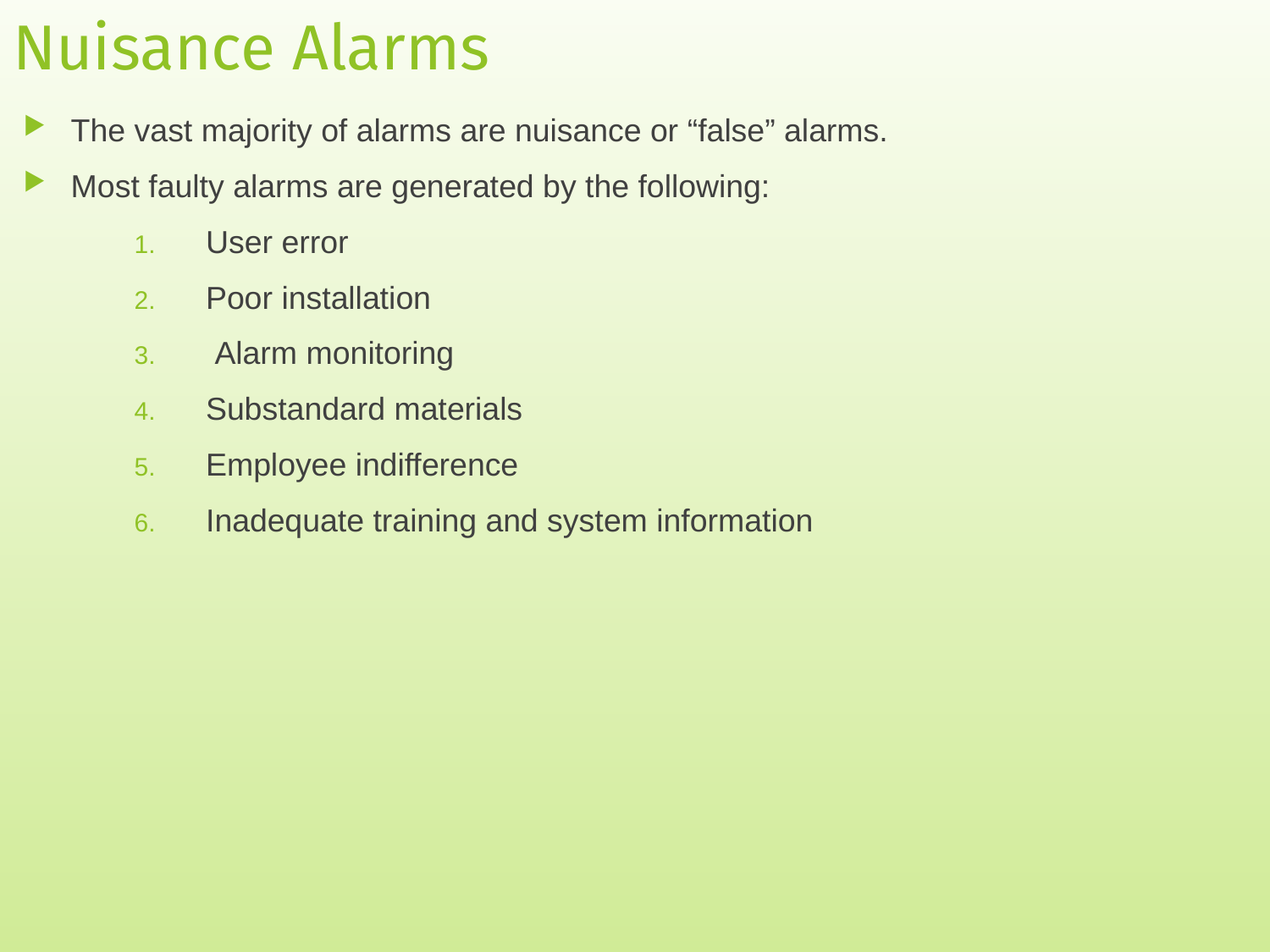

# Nuisance Alarms
The vast majority of alarms are nuisance or “false” alarms.
Most faulty alarms are generated by the following:
User error
Poor installation
 Alarm monitoring
Substandard materials
Employee indifference
Inadequate training and system information

11